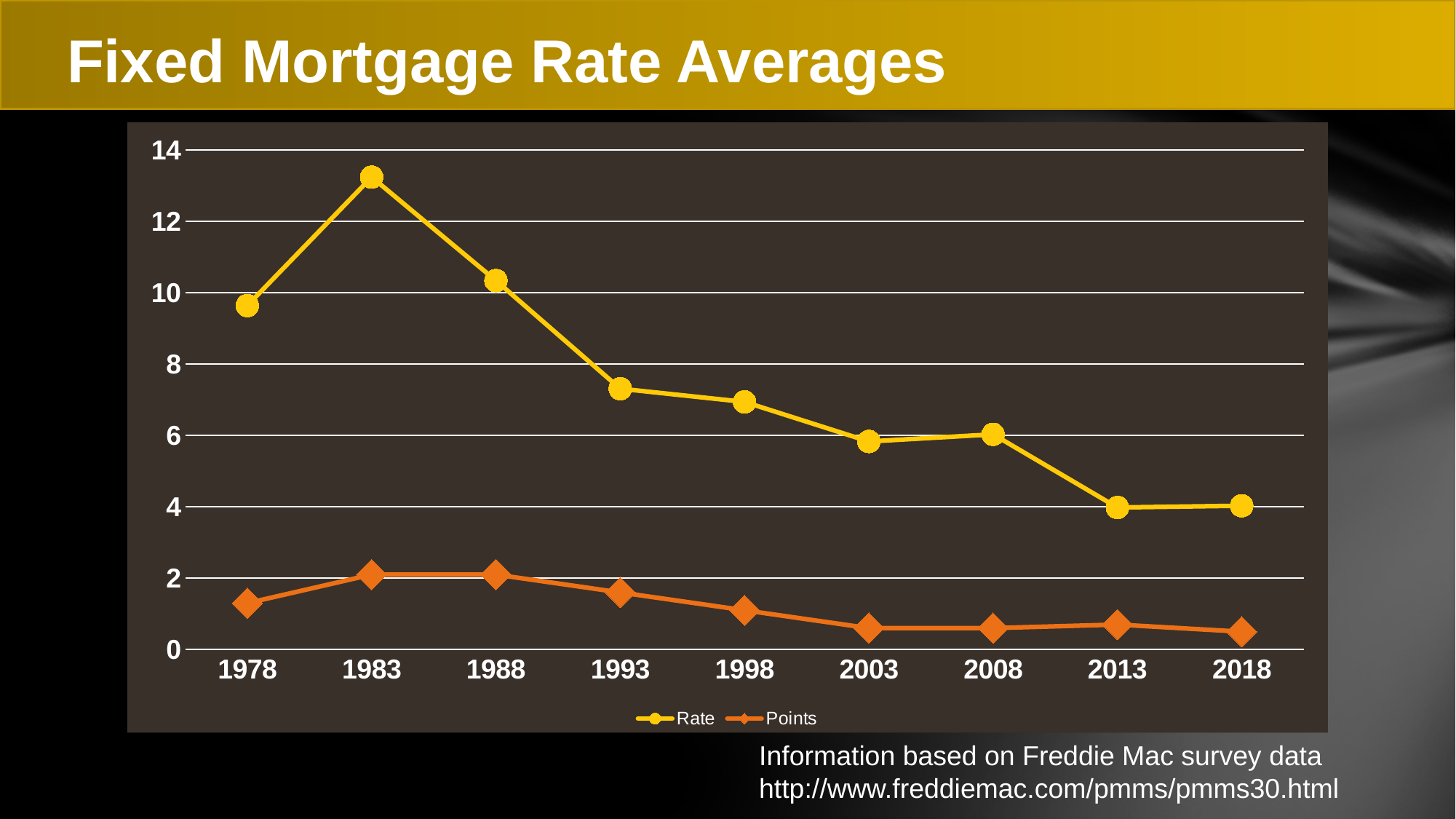

# Fixed Mortgage Rate Averages

### Chart

| Category | Rate | Points |
|---|---|---|
| 1978 | 9.64 | 1.3 |
| 1983 | 13.24 | 2.1 |
| 1988 | 10.34 | 2.1 |
| 1993 | 7.31 | 1.6 |
| 1998 | 6.94 | 1.1 |
| 2003 | 5.83 | 0.6 |
| 2008 | 6.03 | 0.6 |
| 2013 | 3.98 | 0.7 |
| 2018 | 4.03 | 0.5 |
Information based on Freddie Mac survey data
http://www.freddiemac.com/pmms/pmms30.html